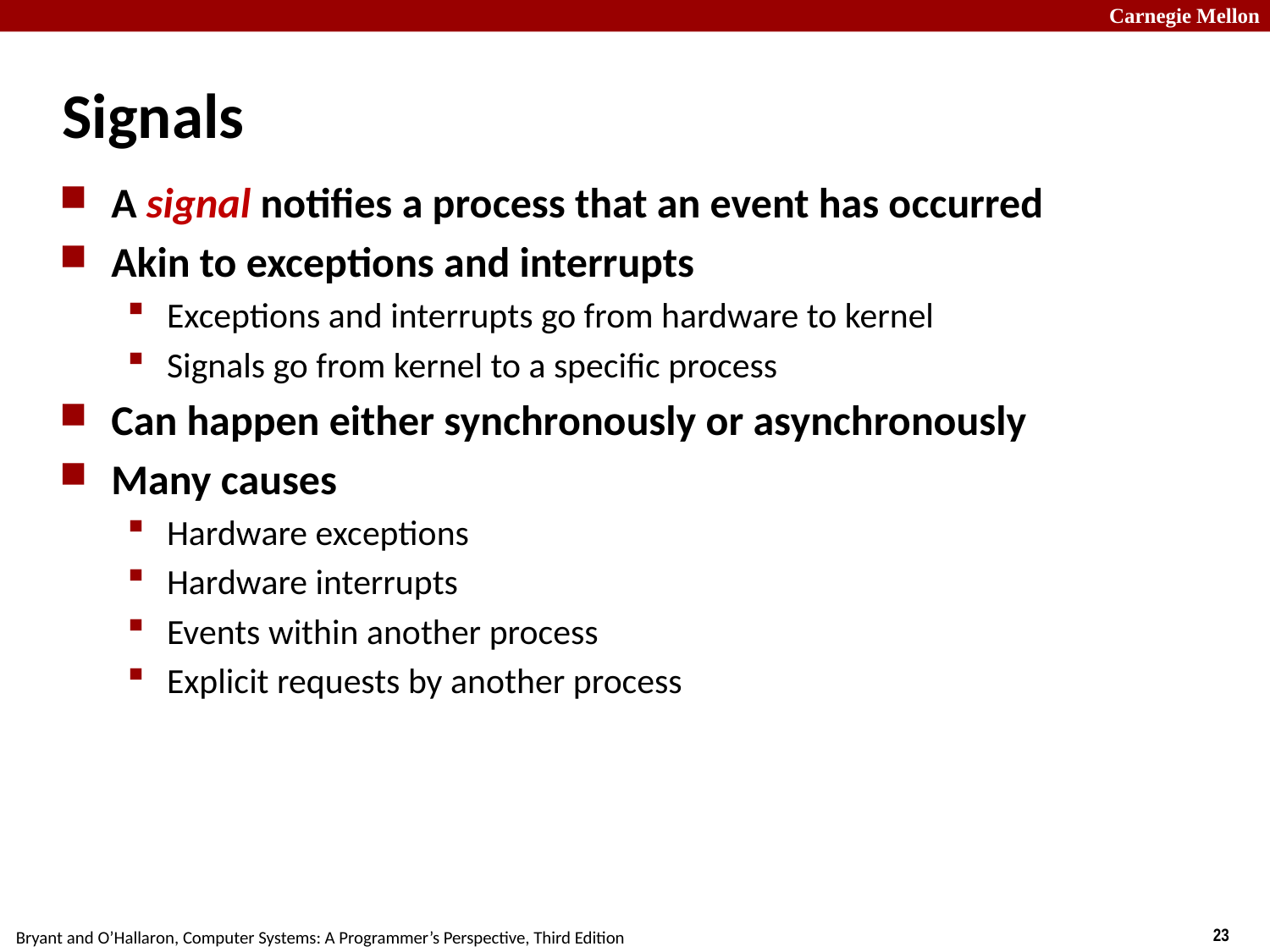

# Signals
A signal notifies a process that an event has occurred
Akin to exceptions and interrupts
Exceptions and interrupts go from hardware to kernel
Signals go from kernel to a specific process
Can happen either synchronously or asynchronously
Many causes
Hardware exceptions
Hardware interrupts
Events within another process
Explicit requests by another process